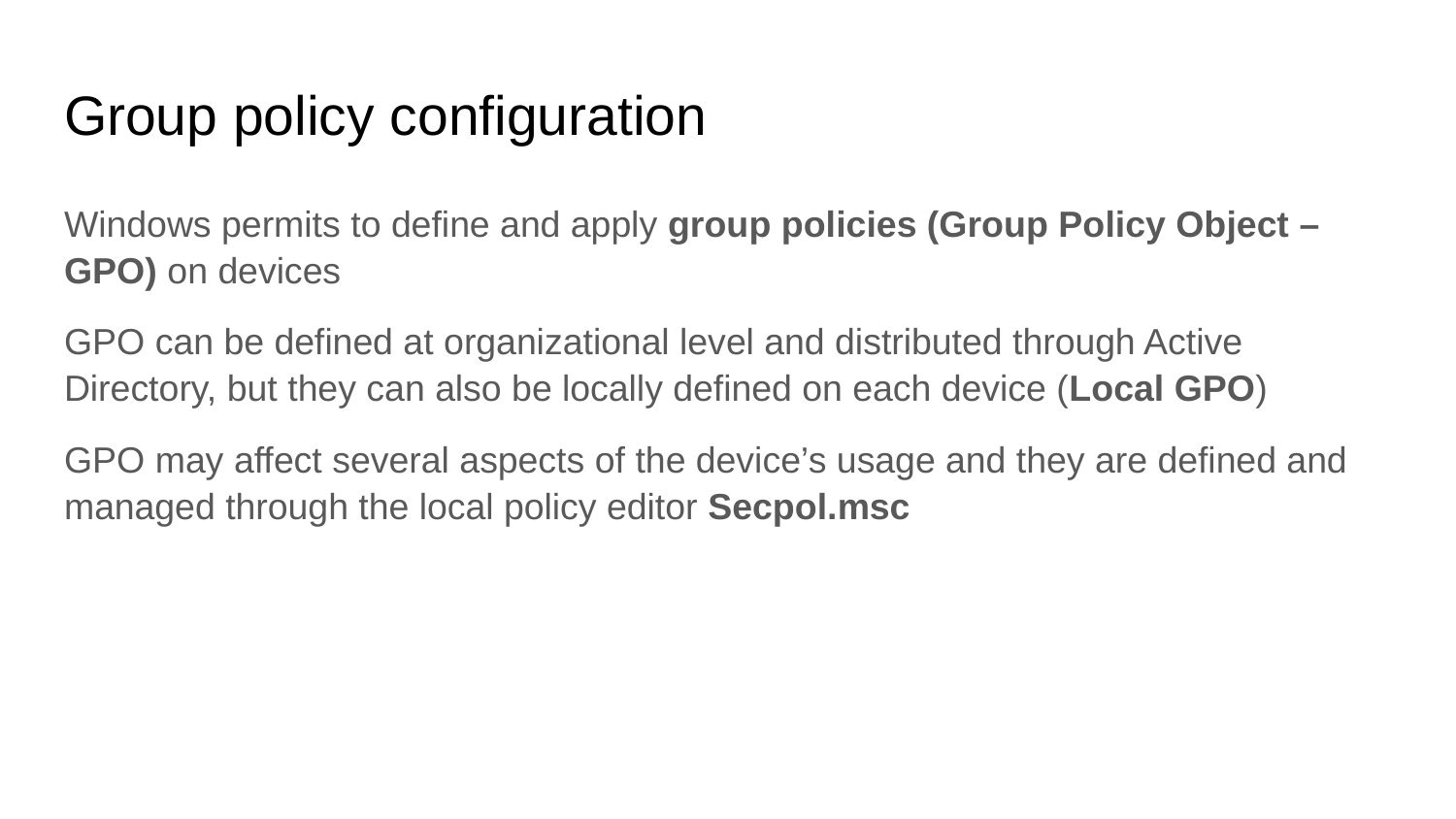

# Group policy configuration
Windows permits to define and apply group policies (Group Policy Object – GPO) on devices
GPO can be defined at organizational level and distributed through Active Directory, but they can also be locally defined on each device (Local GPO)
GPO may affect several aspects of the device’s usage and they are defined and managed through the local policy editor Secpol.msc